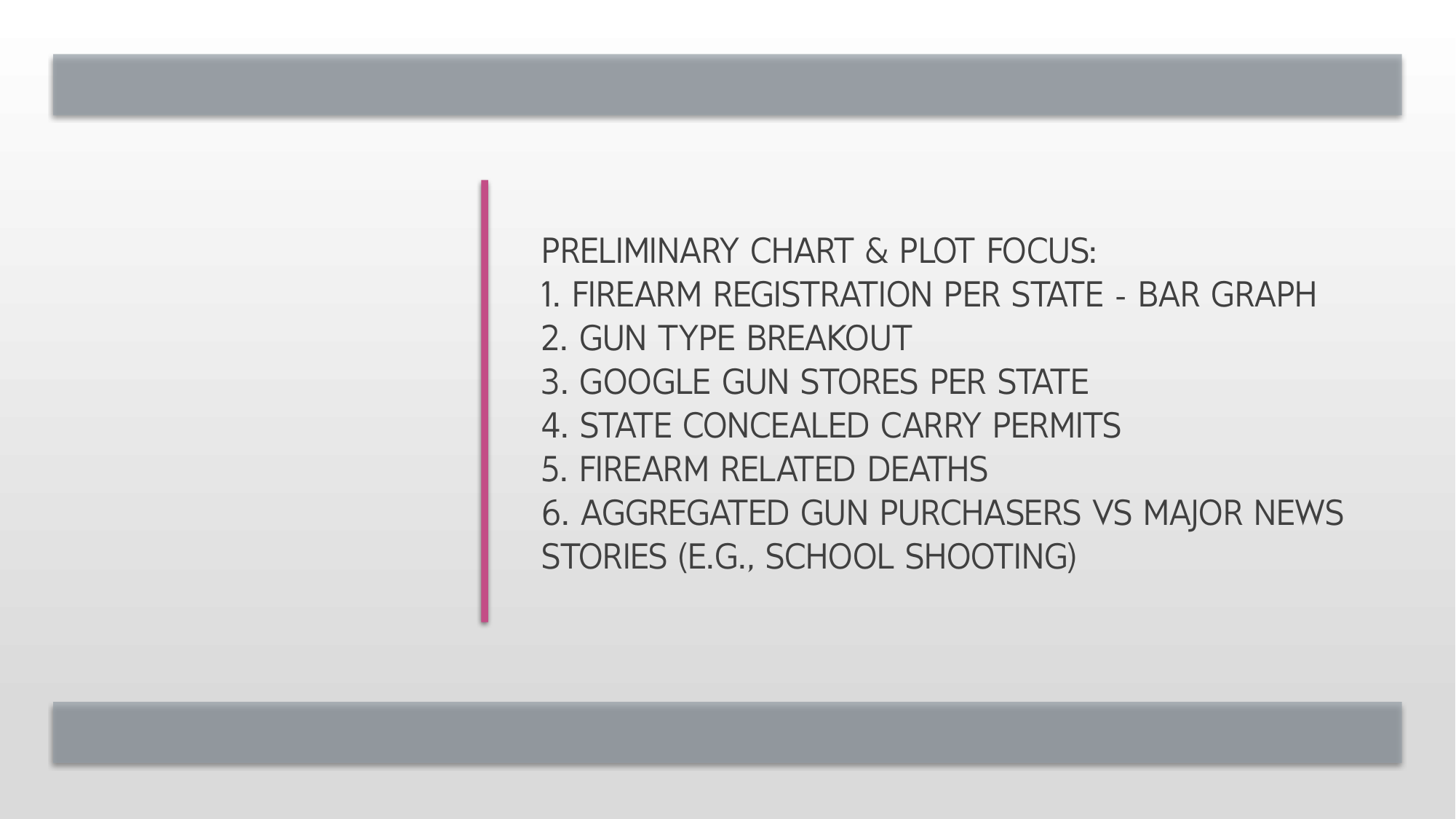

# Preliminary chart & plot focus: 1. Firearm registration per state - bar graph 2. Gun type breakout 3. Google gun stores per state 4. State concealed carry permits 5. Firearm related deaths 6. Aggregated gun purchasers vs major news stories (e.g., school shooting)